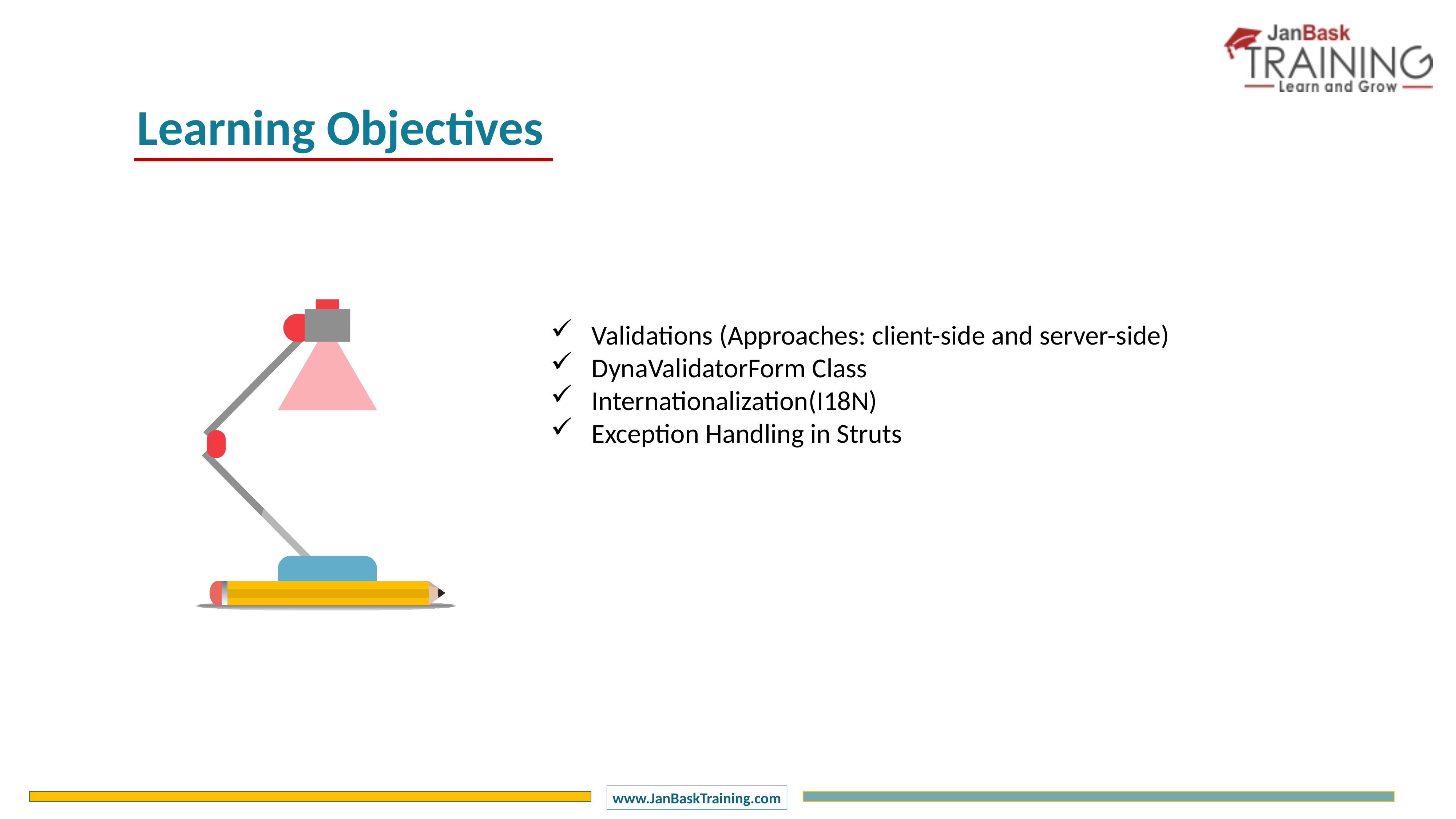

Learning Objectives

Validations (Approaches: client-side and server-side)
DynaValidatorForm Class
Internationalization(I18N)
Exception Handling in Struts